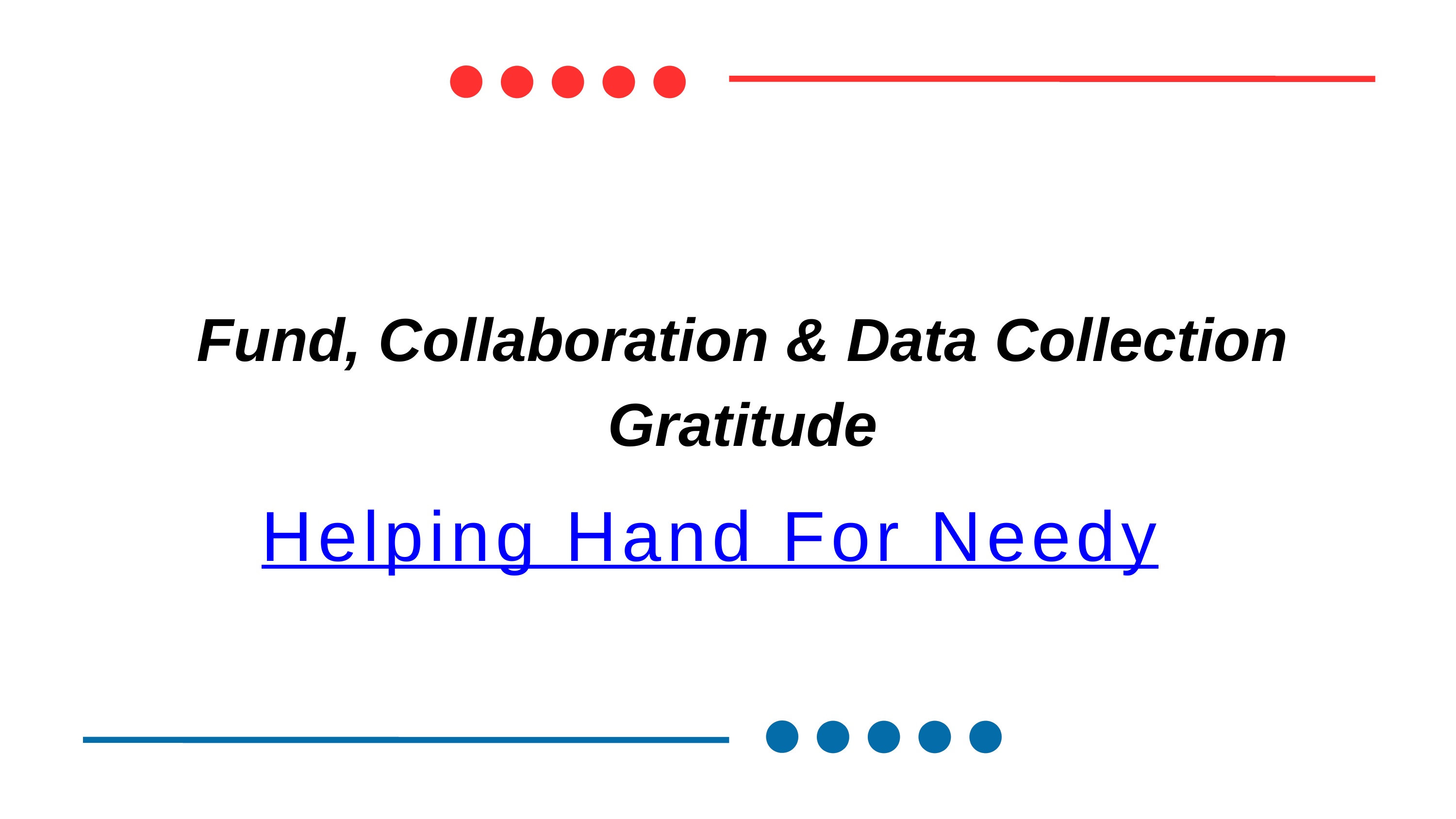

Fund, Collaboration & Data Collection Gratitude
Helping Hand For Needy